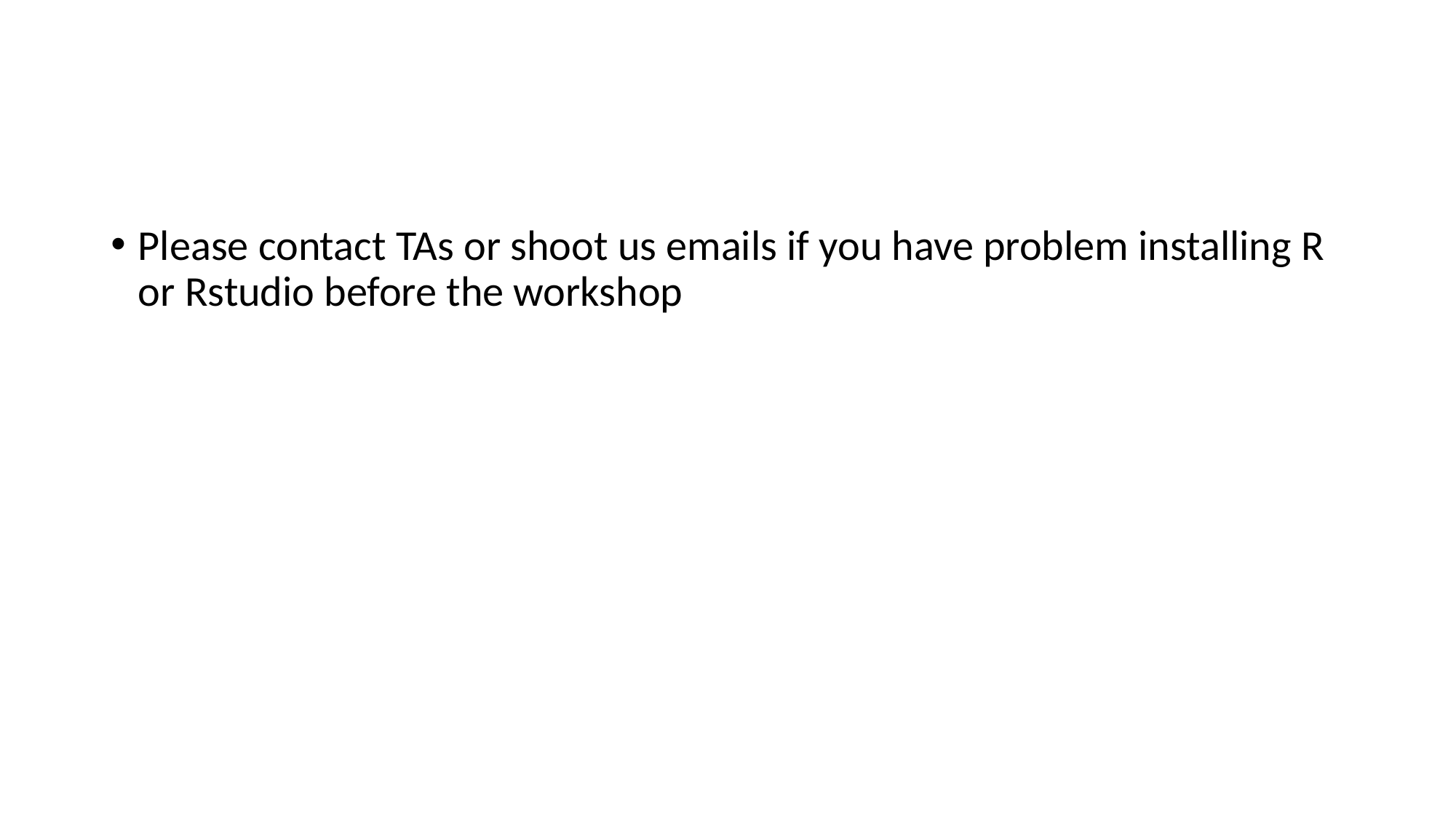

#
Please contact TAs or shoot us emails if you have problem installing R or Rstudio before the workshop